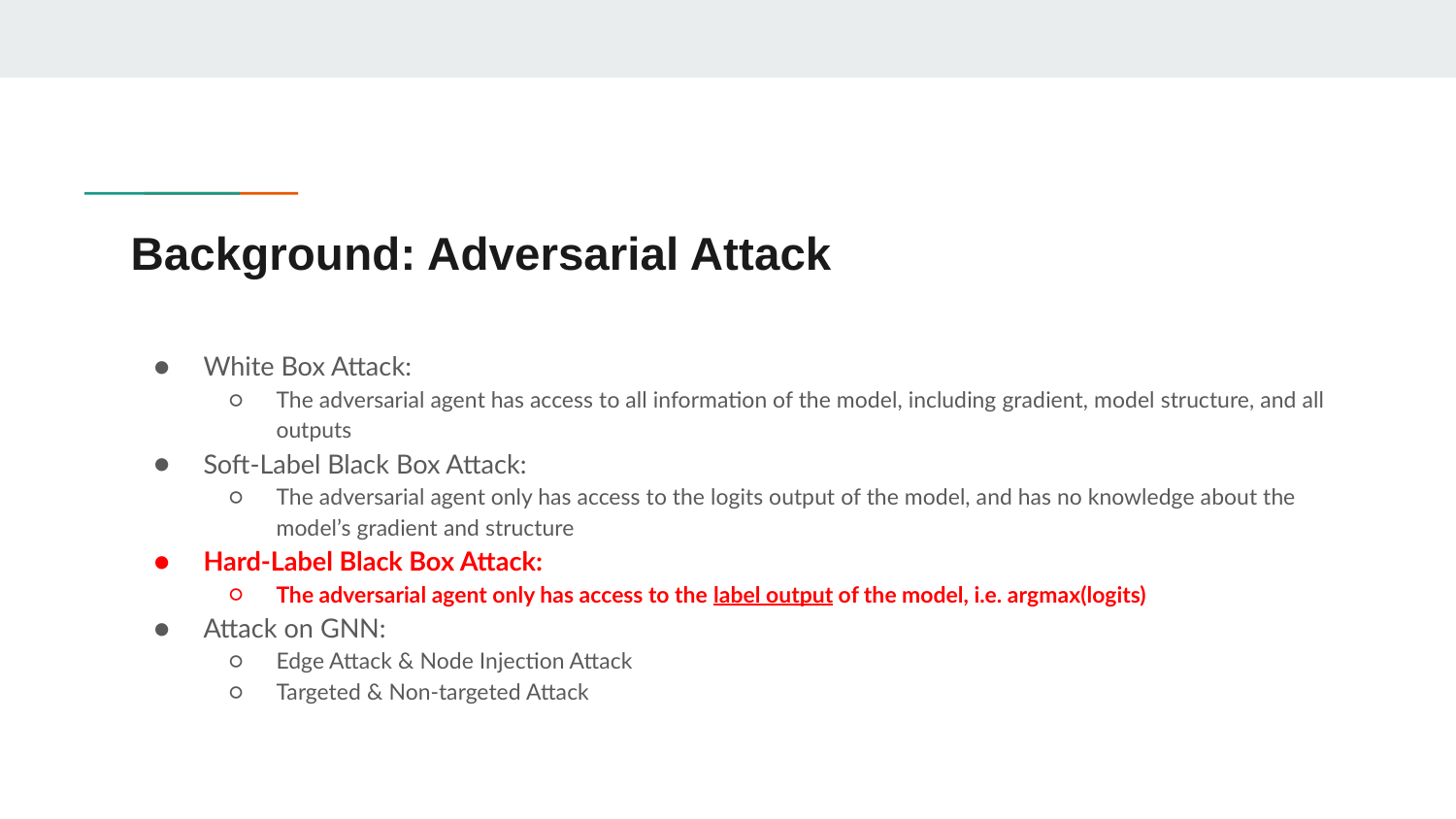

# Background: Adversarial Attack
White Box Attack:
The adversarial agent has access to all information of the model, including gradient, model structure, and all outputs
Soft-Label Black Box Attack:
The adversarial agent only has access to the logits output of the model, and has no knowledge about the model’s gradient and structure
Hard-Label Black Box Attack:
The adversarial agent only has access to the label output of the model, i.e. argmax(logits)
Attack on GNN:
Edge Attack & Node Injection Attack
Targeted & Non-targeted Attack